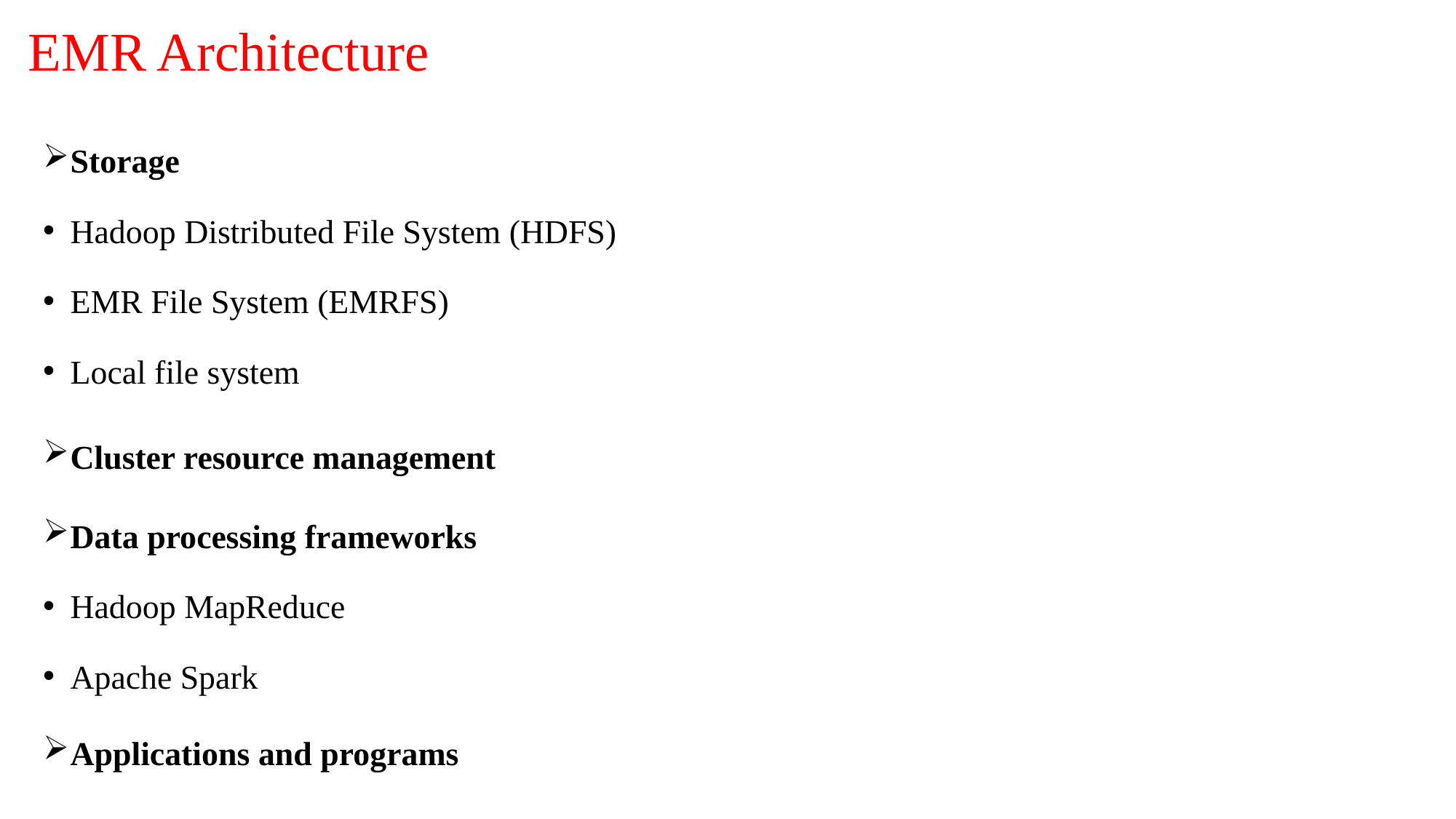

# EMR Architecture
Storage
Hadoop Distributed File System (HDFS)
EMR File System (EMRFS)
Local file system
Cluster resource management
Data processing frameworks
Hadoop MapReduce
Apache Spark
Applications and programs